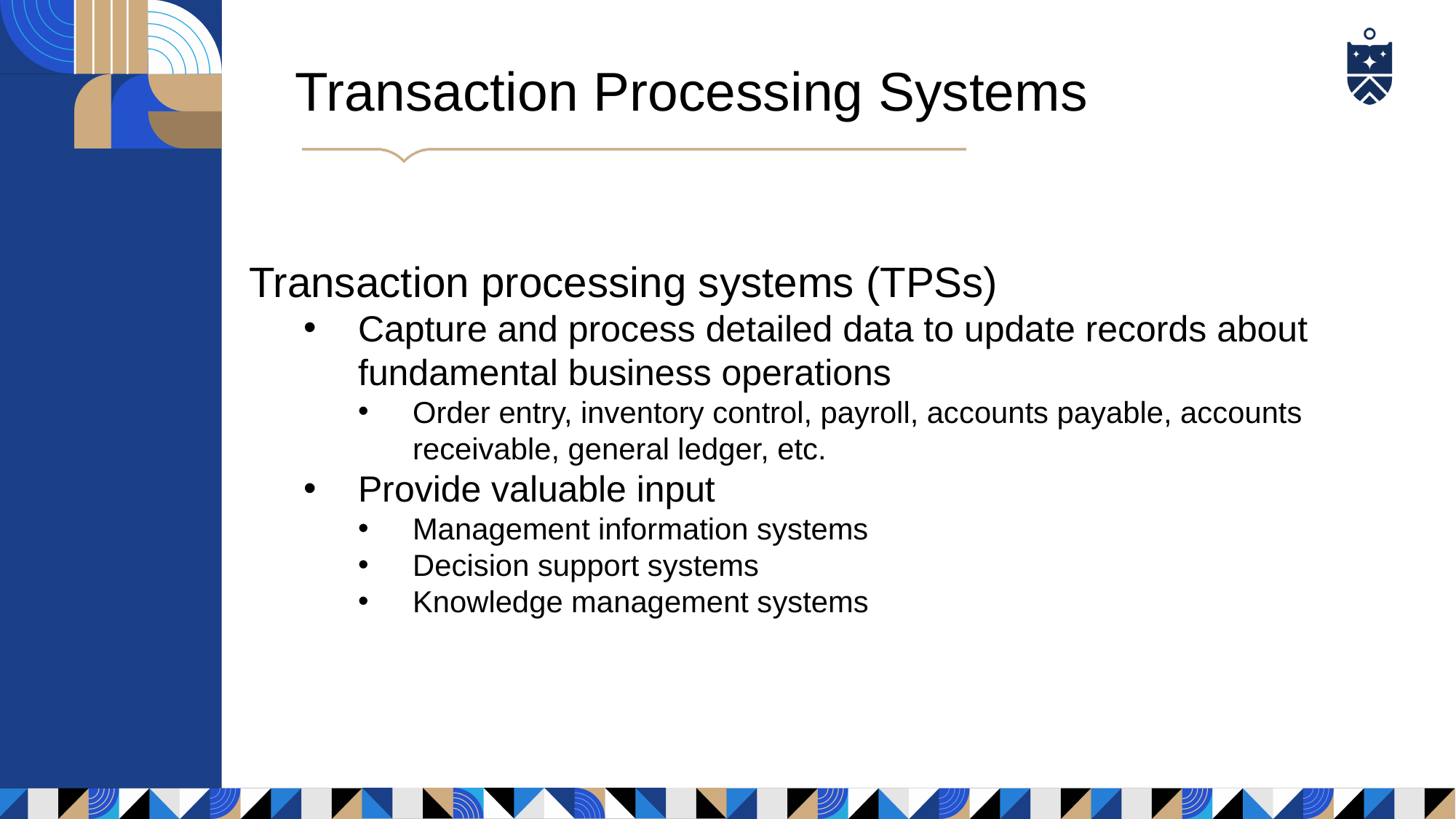

Transaction Processing Systems
Transaction processing systems (TPSs)
Capture and process detailed data to update records about fundamental business operations
Order entry, inventory control, payroll, accounts payable, accounts receivable, general ledger, etc.
Provide valuable input
Management information systems
Decision support systems
Knowledge management systems